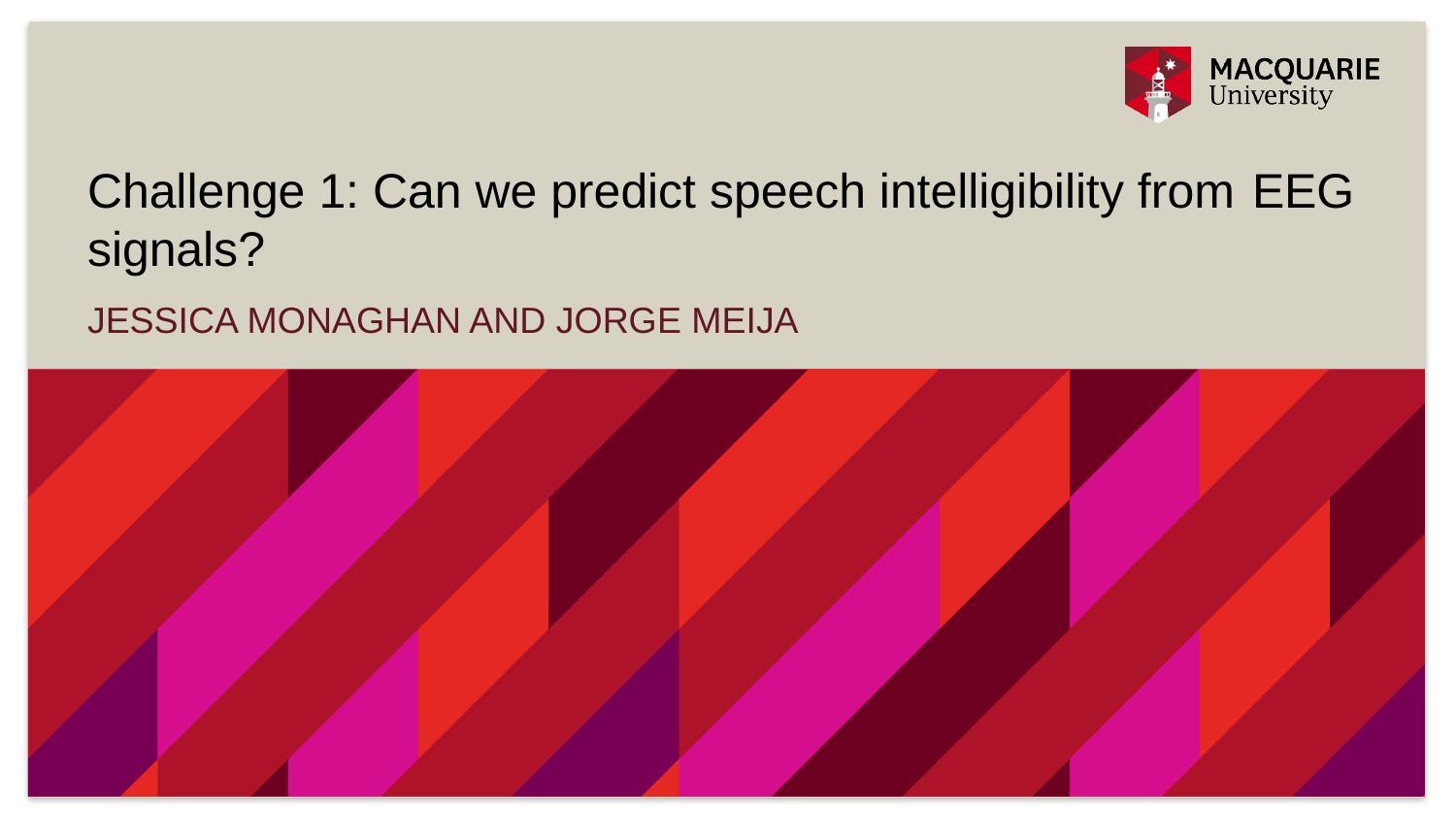

Challenge 1: Can we predict speech intelligibility from	EEG signals?
Jessica Monaghan and JoRGE MeiJA